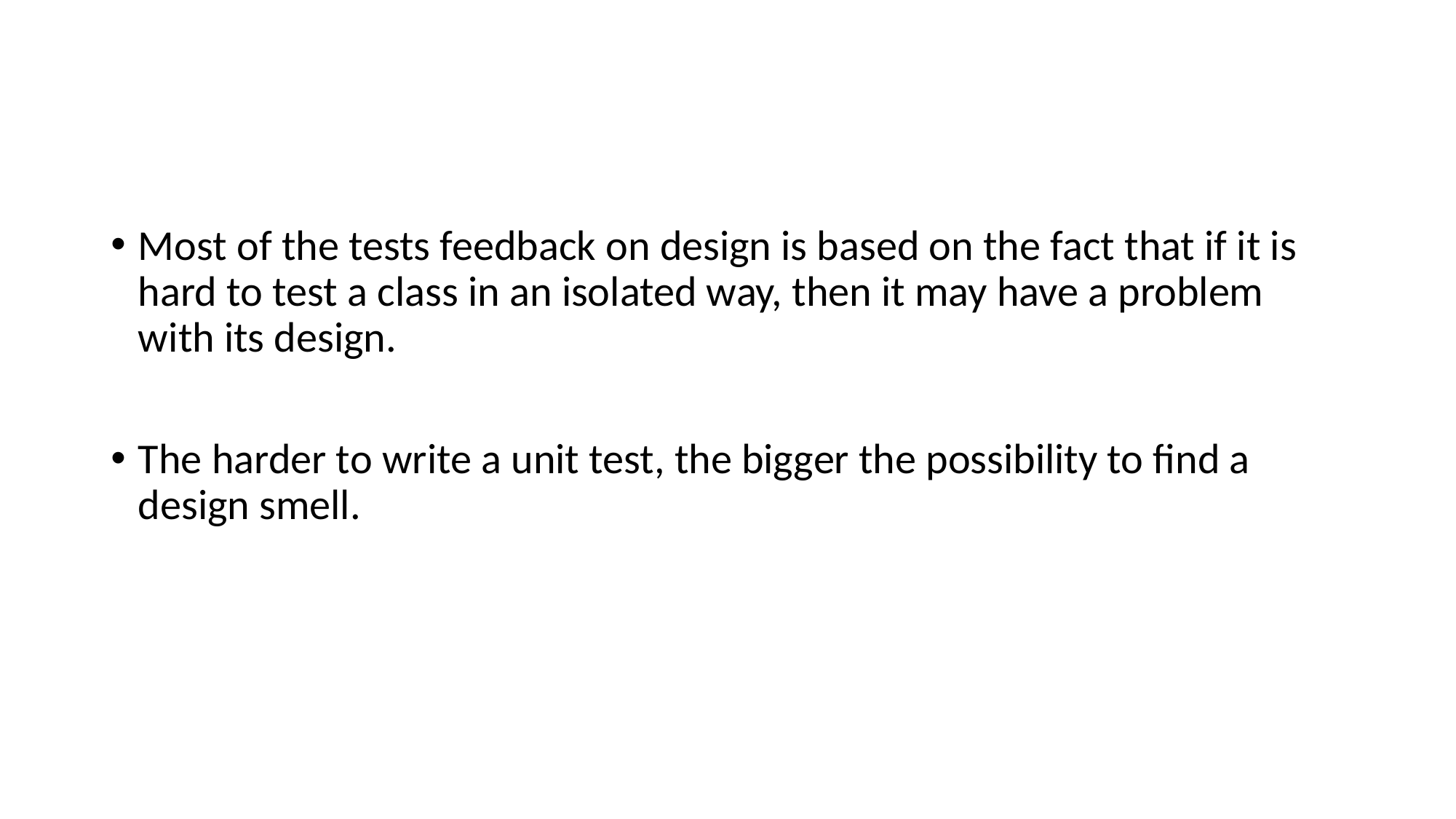

#
Most of the tests feedback on design is based on the fact that if it is hard to test a class in an isolated way, then it may have a problem with its design.

The harder to write a unit test, the bigger the possibility to find a design smell.